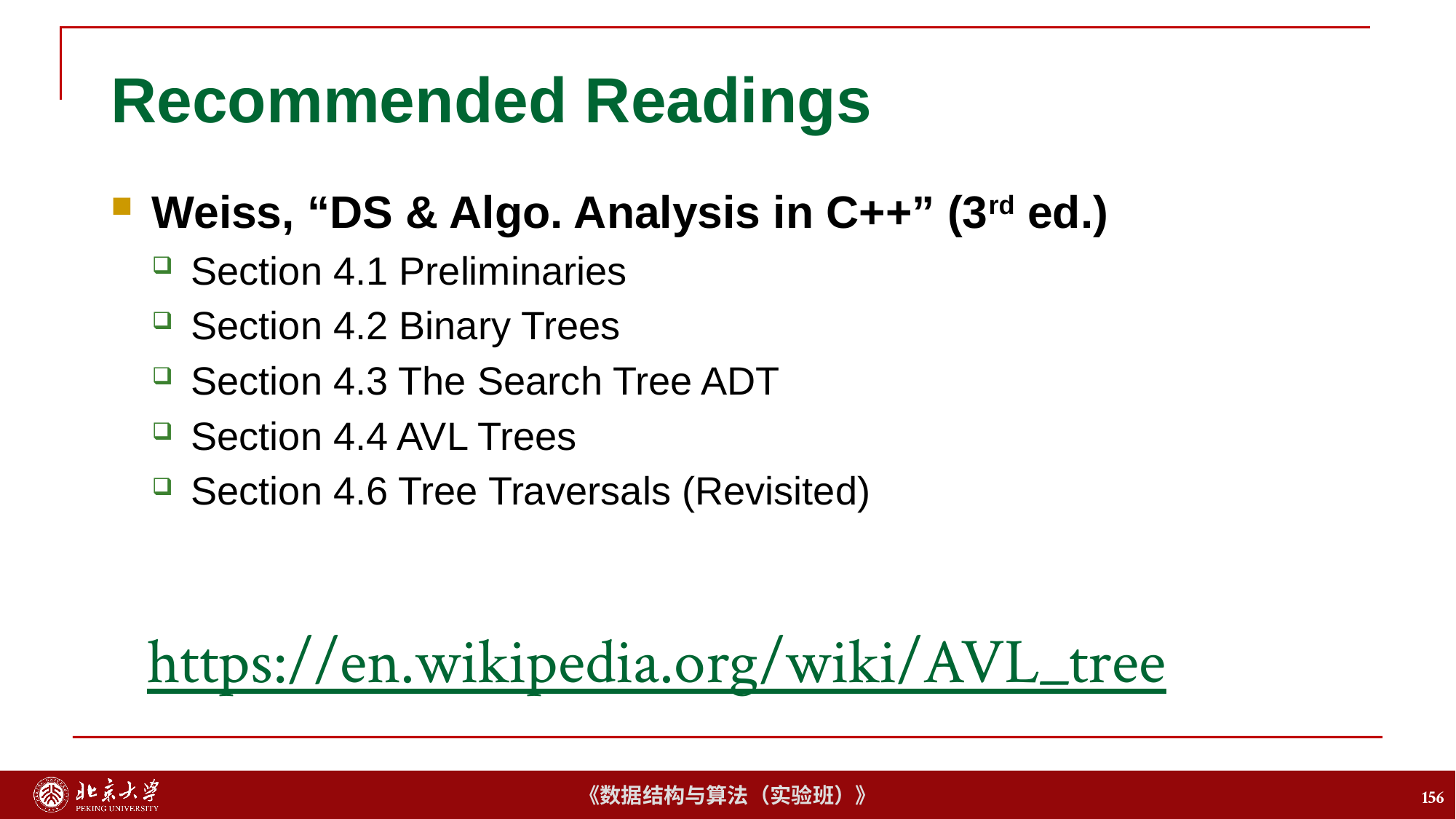

# Recommended Readings
Weiss, “DS & Algo. Analysis in C++” (3rd ed.)
Section 4.1 Preliminaries
Section 4.2 Binary Trees
Section 4.3 The Search Tree ADT
Section 4.4 AVL Trees
Section 4.6 Tree Traversals (Revisited)
https://en.wikipedia.org/wiki/AVL_tree
156